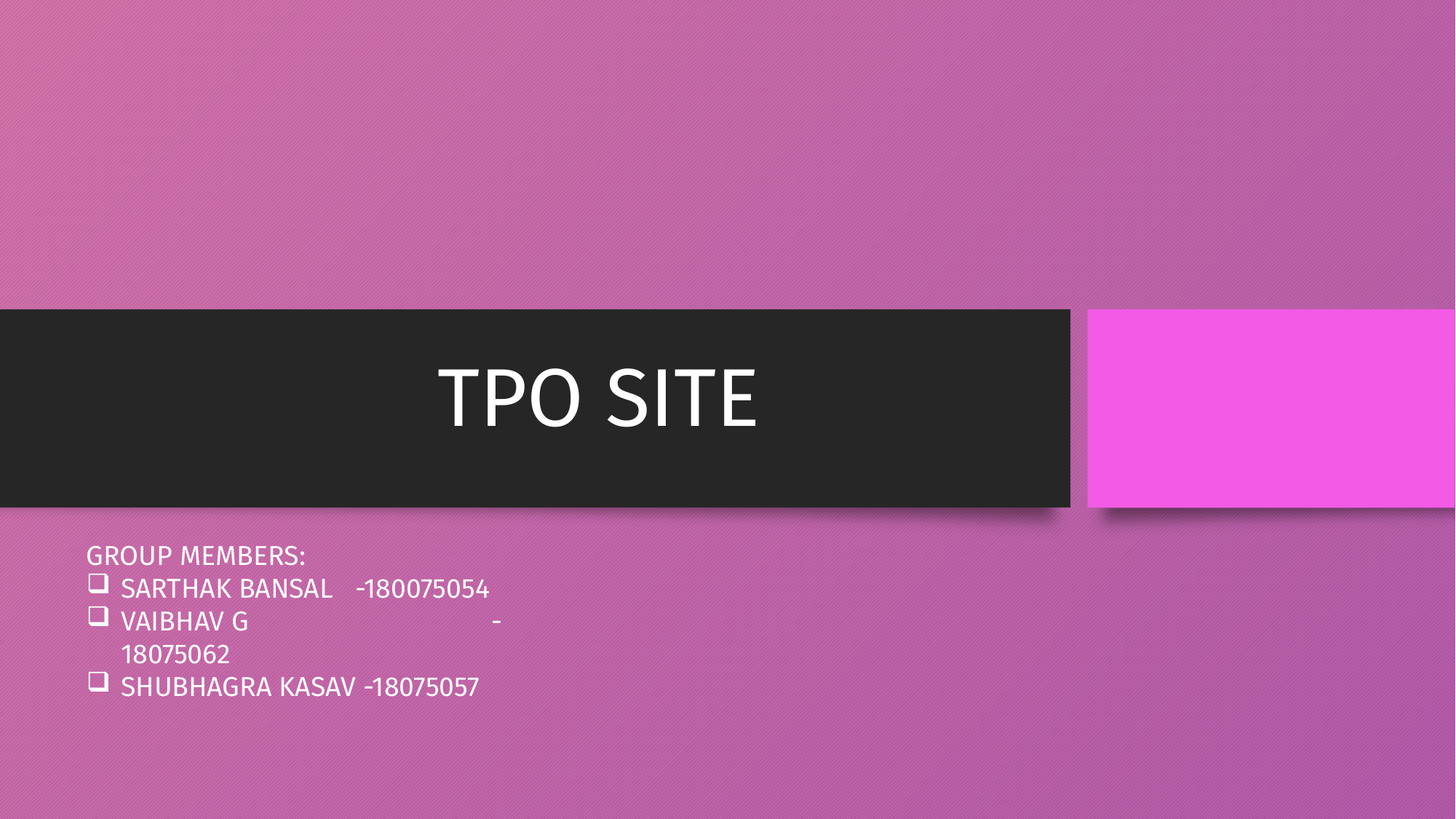

# TPO SITE
GROUP MEMBERS:
SARTHAK BANSAL   -180075054
VAIBHAV G		      -18075062
SHUBHAGRA KASAV -18075057